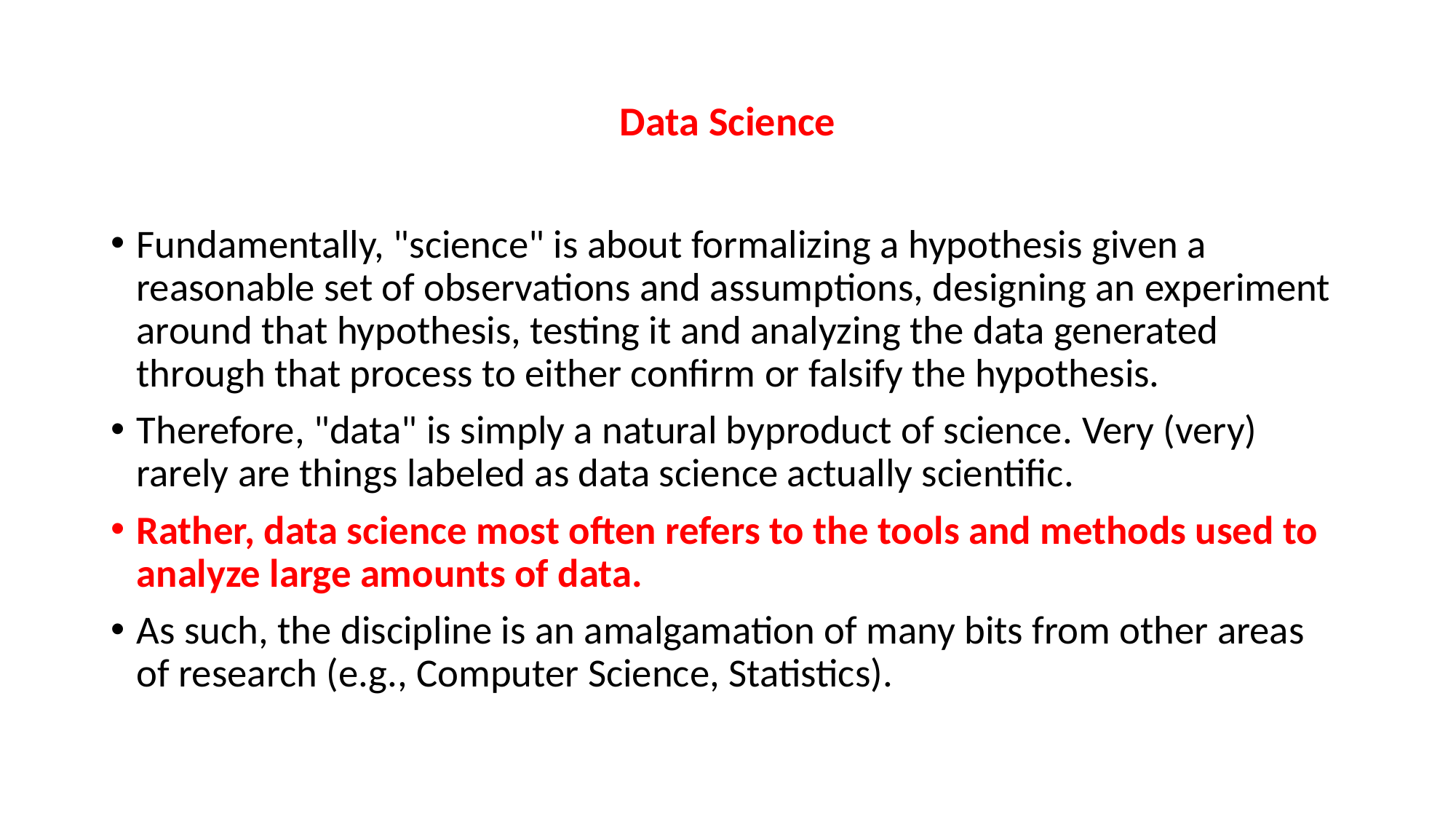

# Data Science
Fundamentally, "science" is about formalizing a hypothesis given a reasonable set of observations and assumptions, designing an experiment around that hypothesis, testing it and analyzing the data generated through that process to either confirm or falsify the hypothesis.
Therefore, "data" is simply a natural byproduct of science. Very (very) rarely are things labeled as data science actually scientific.
Rather, data science most often refers to the tools and methods used to analyze large amounts of data.
As such, the discipline is an amalgamation of many bits from other areas of research (e.g., Computer Science, Statistics).